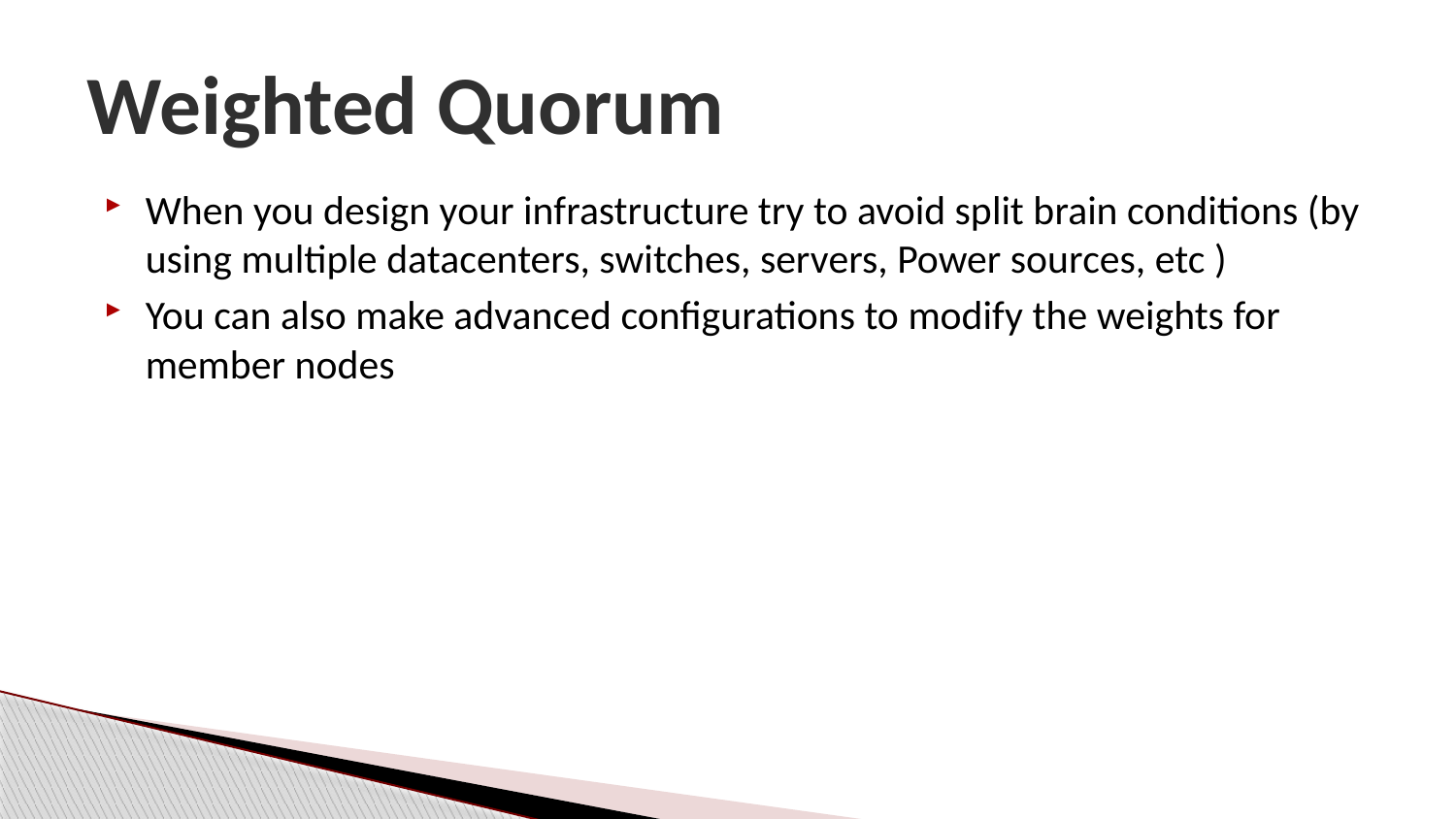

# Weighted Quorum
When you design your infrastructure try to avoid split brain conditions (by using multiple datacenters, switches, servers, Power sources, etc )
You can also make advanced configurations to modify the weights for member nodes